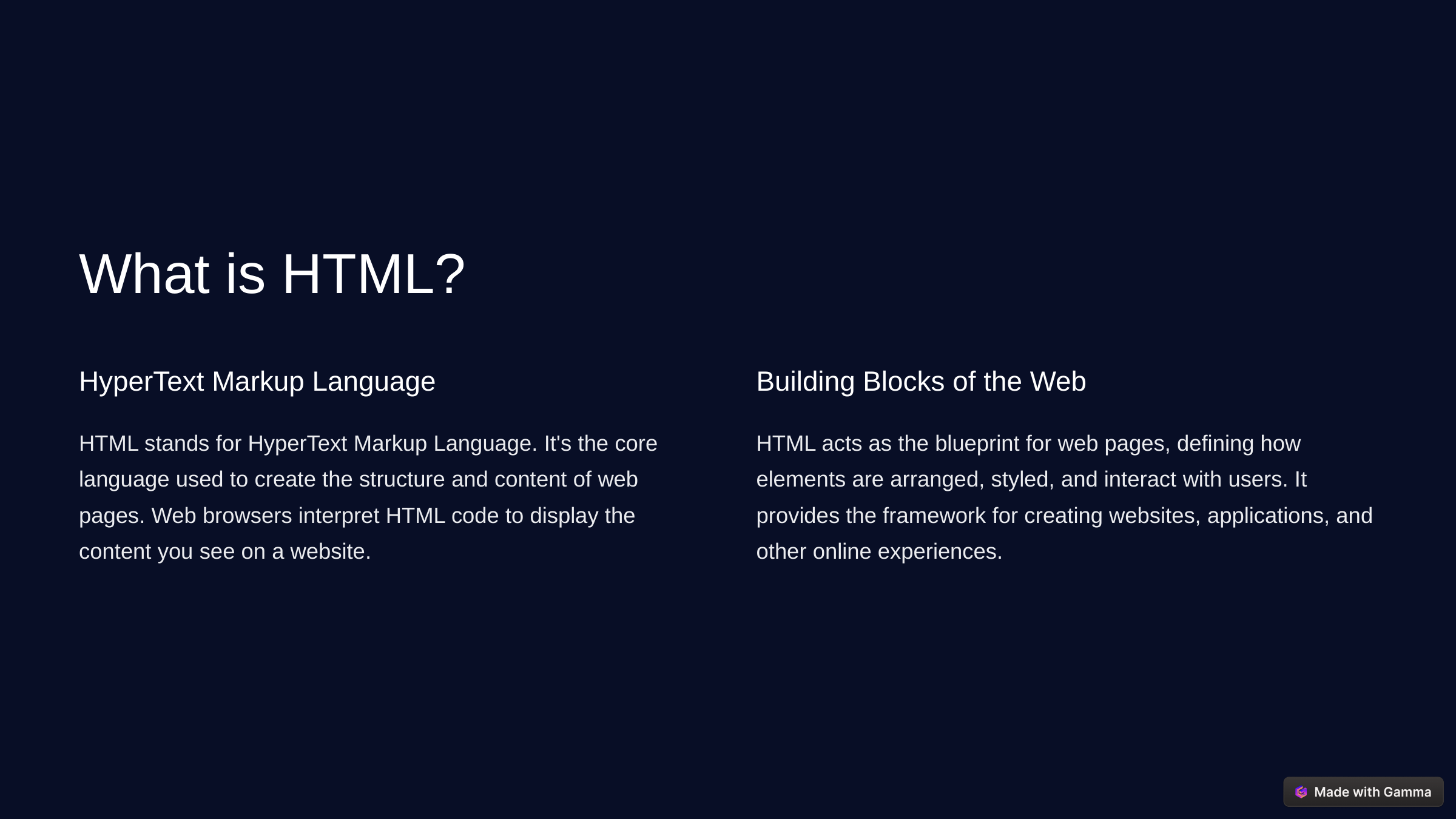

What is HTML?
HyperText Markup Language
Building Blocks of the Web
HTML stands for HyperText Markup Language. It's the core language used to create the structure and content of web pages. Web browsers interpret HTML code to display the content you see on a website.
HTML acts as the blueprint for web pages, defining how elements are arranged, styled, and interact with users. It provides the framework for creating websites, applications, and other online experiences.